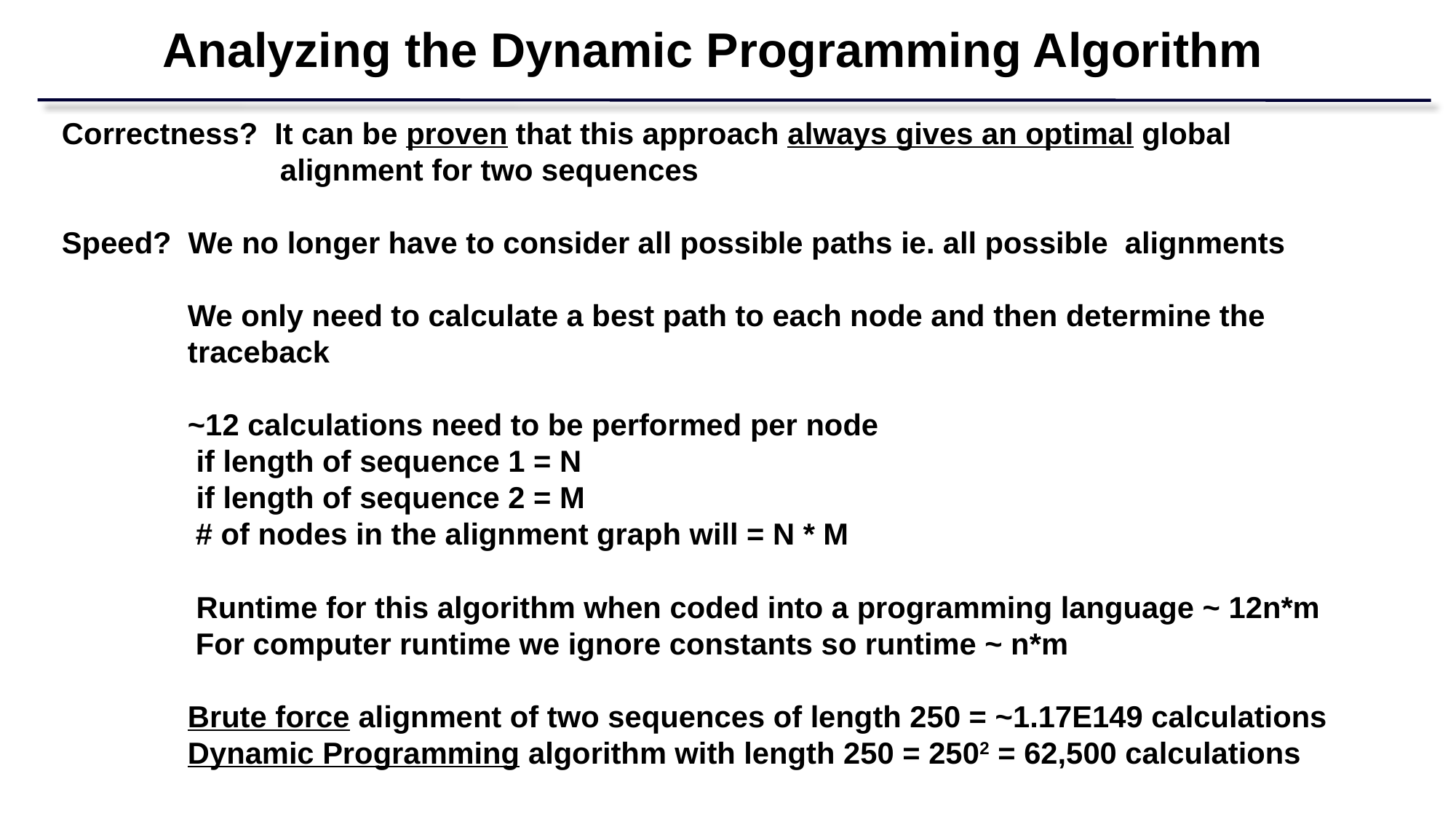

Analyzing the Dynamic Programming Algorithm
Correctness?  It can be proven that this approach always gives an optimal global 			alignment for two sequences

Speed?  We no longer have to consider all possible paths ie. all possible  alignments

	  We only need to calculate a best path to each node and then determine the  	  traceback

	  ~12 calculations need to be performed per node
	   if length of sequence 1 = N
	   if length of sequence 2 = M
                # of nodes in the alignment graph will = N * M

	   Runtime for this algorithm when coded into a programming language ~ 12n*m
                For computer runtime we ignore constants so runtime ~ n*m

	  Brute force alignment of two sequences of length 250 = ~1.17E149 calculations
	  Dynamic Programming algorithm with length 250 = 2502 = 62,500 calculations